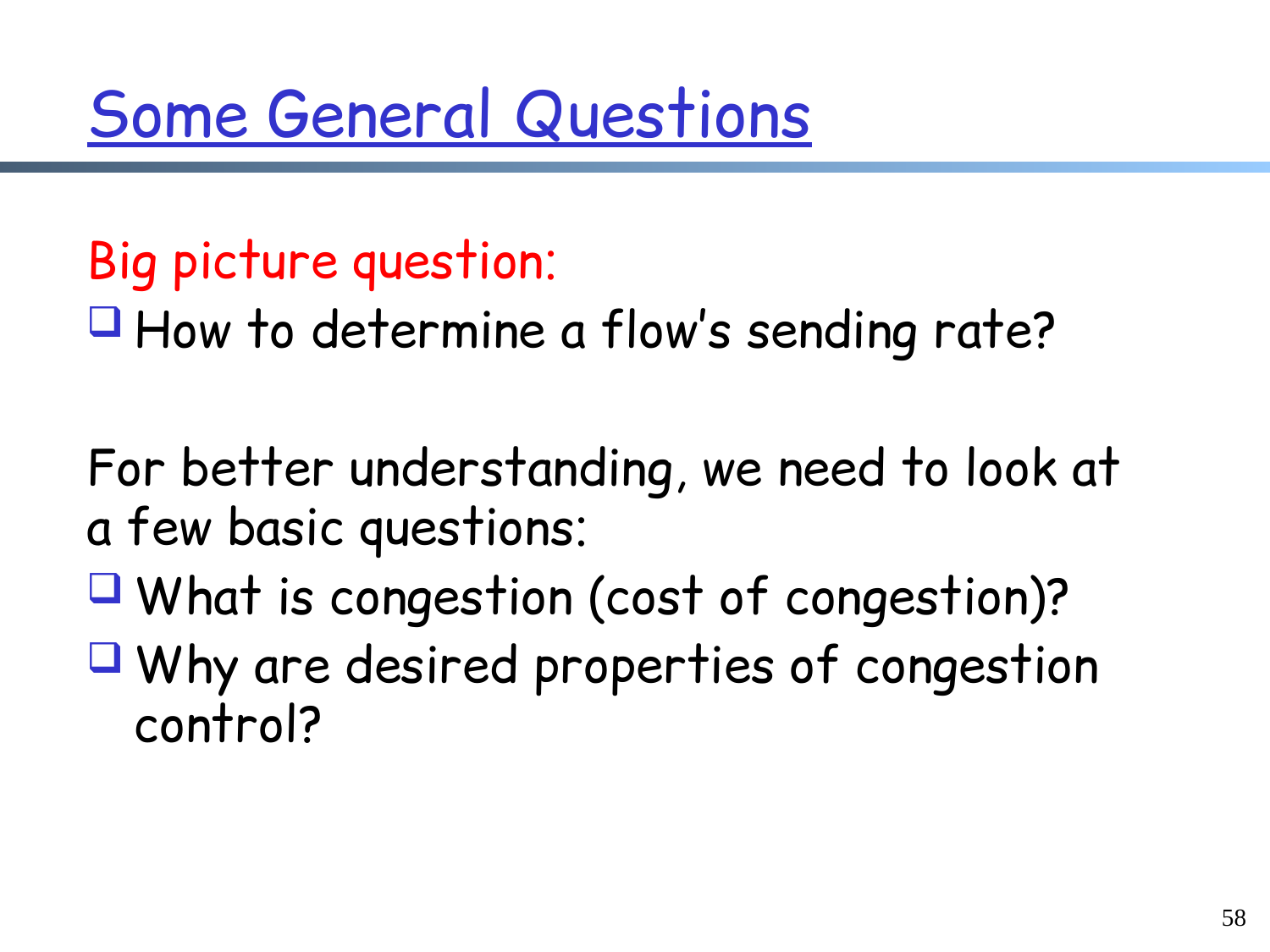

Some General Questions
Big picture question:
How to determine a flow’s sending rate?

For better understanding, we need to look at a few basic questions:
What is congestion (cost of congestion)?
Why are desired properties of congestion control?
58